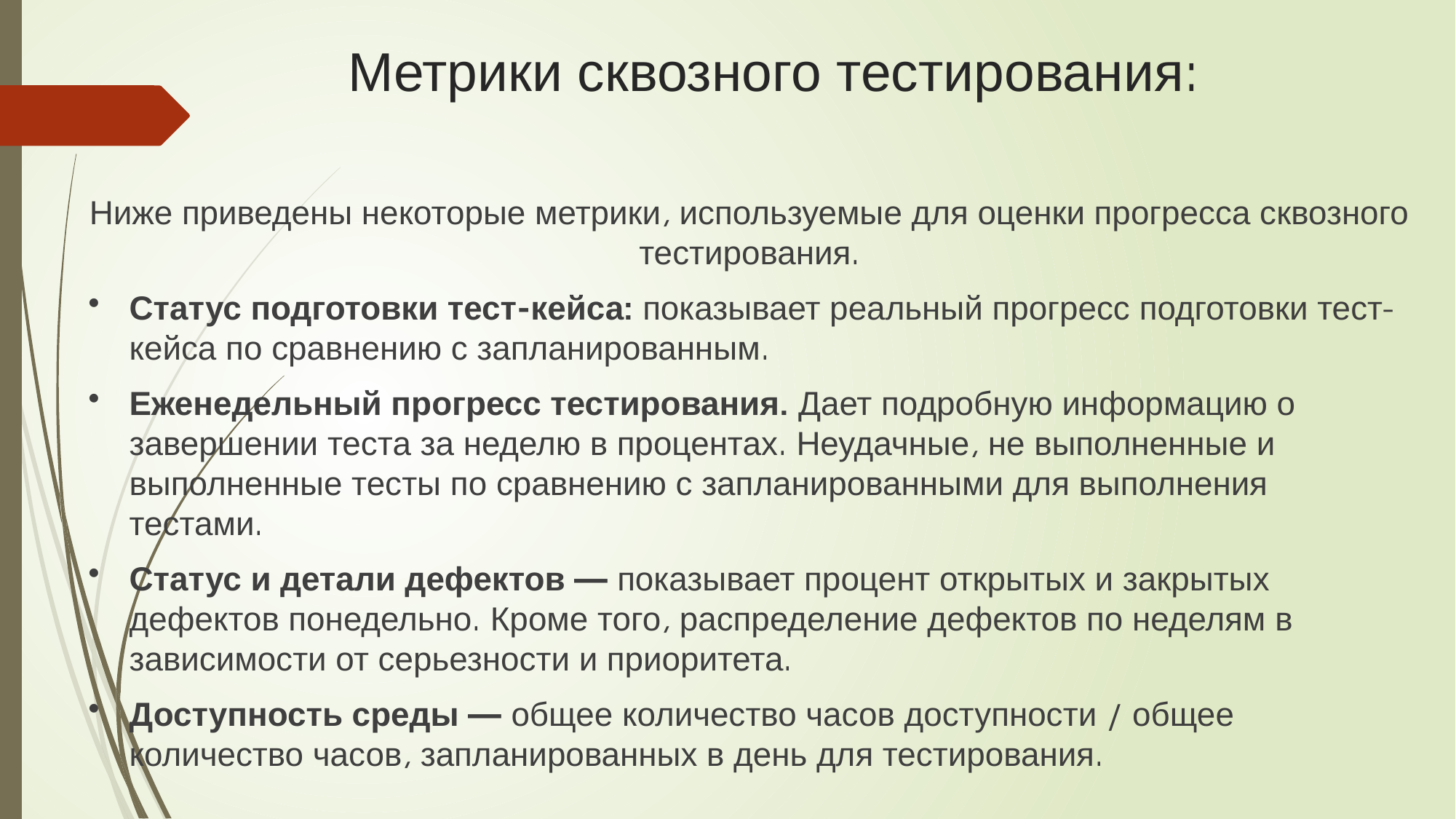

# Метрики сквозного тестирования:
Ниже приведены некоторые метрики, используемые для оценки прогресса сквозного тестирования.
Статус подготовки тест-кейса: показывает реальный прогресс подготовки тест-кейса по сравнению с запланированным.
Еженедельный прогресс тестирования. Дает подробную информацию о завершении теста за неделю в процентах. Неудачные, не выполненные и выполненные тесты по сравнению с запланированными для выполнения тестами.
Статус и детали дефектов — показывает процент открытых и закрытых дефектов понедельно. Кроме того, распределение дефектов по неделям в зависимости от серьезности и приоритета.
Доступность среды — общее количество часов доступности / общее количество часов, запланированных в день для тестирования.